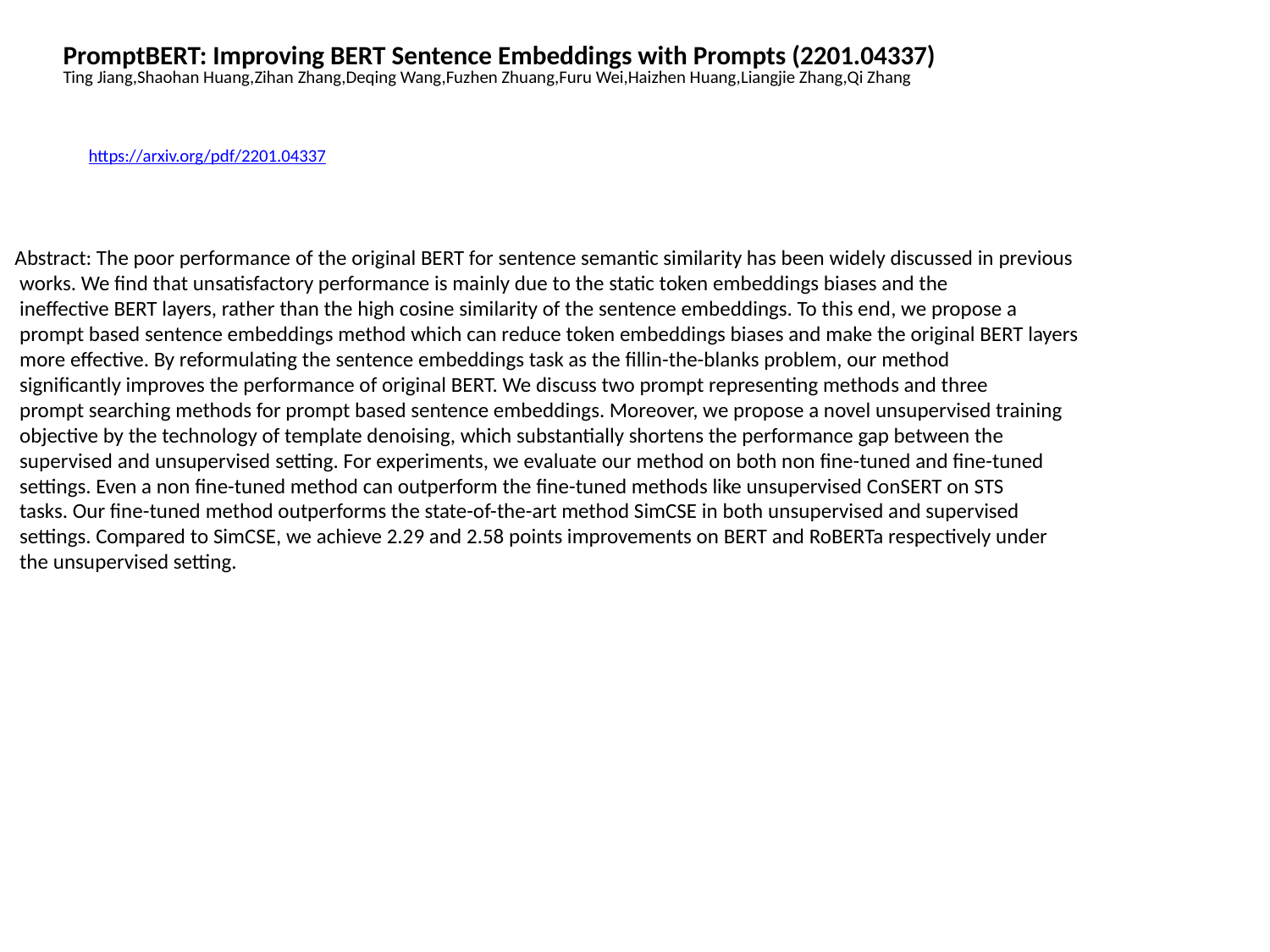

PromptBERT: Improving BERT Sentence Embeddings with Prompts (2201.04337)
Ting Jiang,Shaohan Huang,Zihan Zhang,Deqing Wang,Fuzhen Zhuang,Furu Wei,Haizhen Huang,Liangjie Zhang,Qi Zhang

https://arxiv.org/pdf/2201.04337

Abstract: The poor performance of the original BERT for sentence semantic similarity has been widely discussed in previous
 works. We find that unsatisfactory performance is mainly due to the static token embeddings biases and the
 ineffective BERT layers, rather than the high cosine similarity of the sentence embeddings. To this end, we propose a
 prompt based sentence embeddings method which can reduce token embeddings biases and make the original BERT layers
 more effective. By reformulating the sentence embeddings task as the fillin-the-blanks problem, our method
 significantly improves the performance of original BERT. We discuss two prompt representing methods and three
 prompt searching methods for prompt based sentence embeddings. Moreover, we propose a novel unsupervised training
 objective by the technology of template denoising, which substantially shortens the performance gap between the
 supervised and unsupervised setting. For experiments, we evaluate our method on both non fine-tuned and fine-tuned
 settings. Even a non fine-tuned method can outperform the fine-tuned methods like unsupervised ConSERT on STS
 tasks. Our fine-tuned method outperforms the state-of-the-art method SimCSE in both unsupervised and supervised
 settings. Compared to SimCSE, we achieve 2.29 and 2.58 points improvements on BERT and RoBERTa respectively under
 the unsupervised setting.